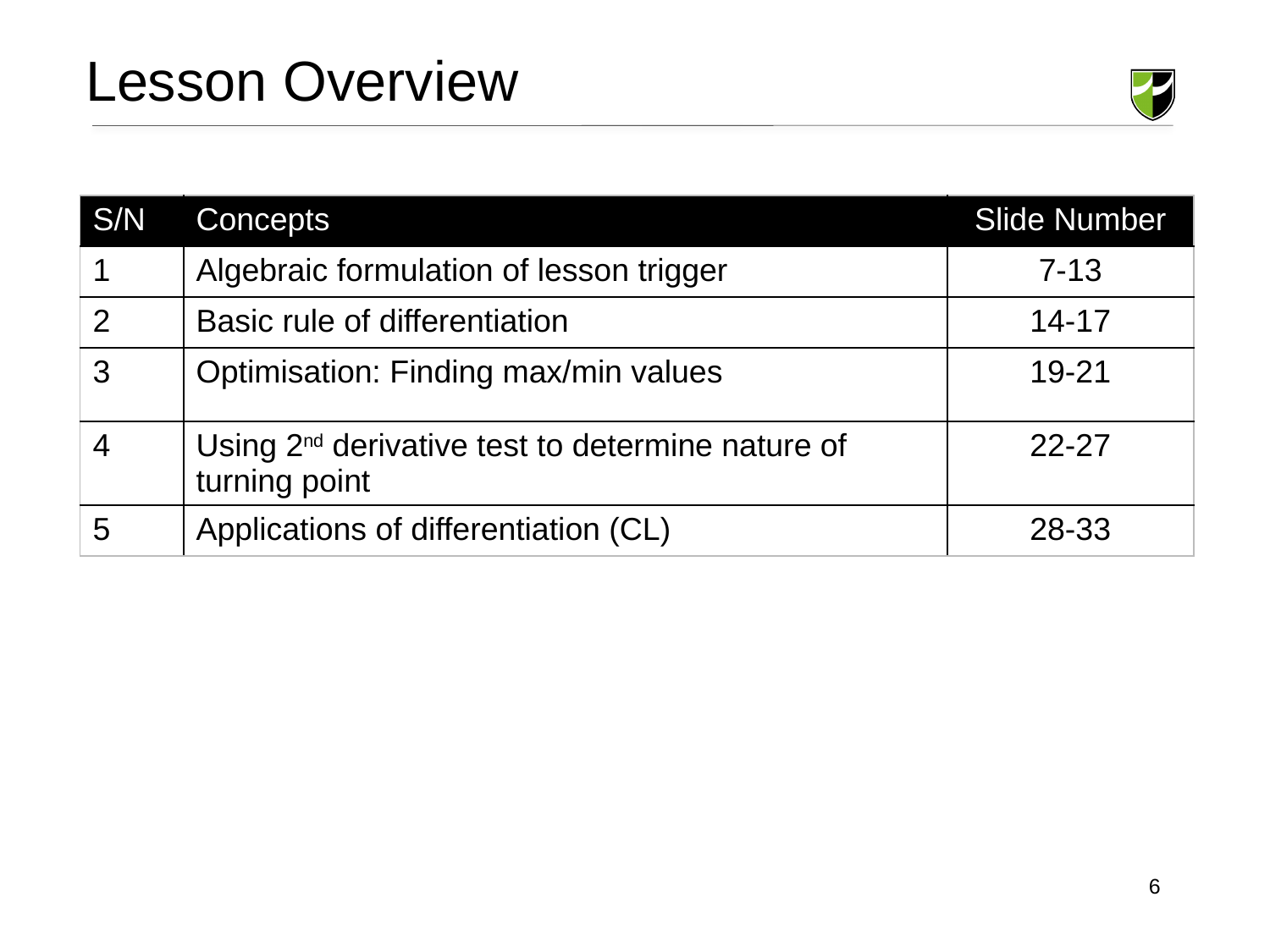

Lesson Overview
| S/N | Concepts | Slide Number |
| --- | --- | --- |
| 1 | Algebraic formulation of lesson trigger | 7-13 |
| 2 | Basic rule of differentiation | 14-17 |
| 3 | Optimisation: Finding max/min values | 19-21 |
| 4 | Using 2nd derivative test to determine nature of turning point | 22-27 |
| 5 | Applications of differentiation (CL) | 28-33 |
6